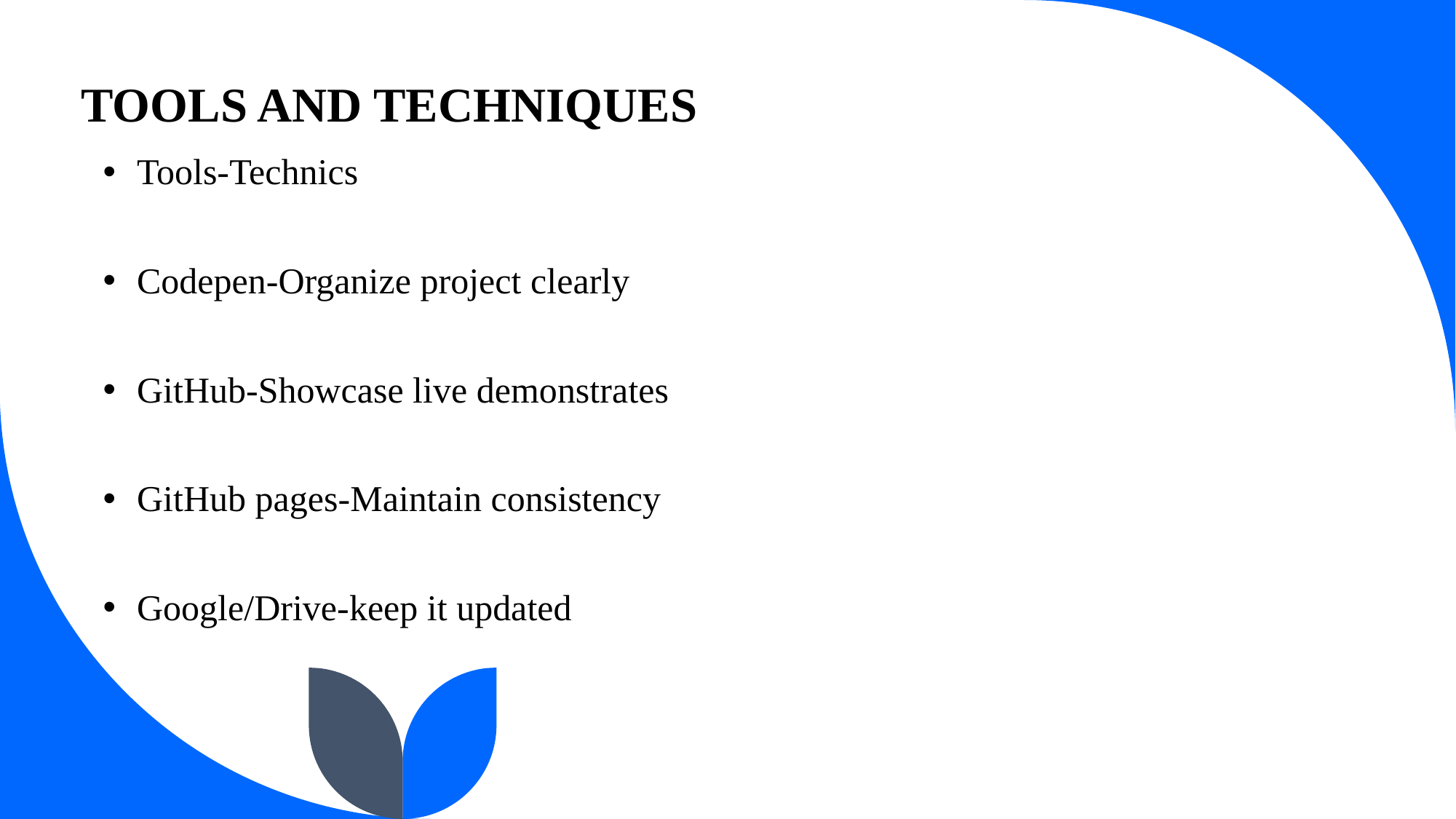

# TOOLS AND TECHNIQUES
Tools-Technics

Codepen-Organize project clearly

GitHub-Showcase live demonstrates

GitHub pages-Maintain consistency

Google/Drive-keep it updated